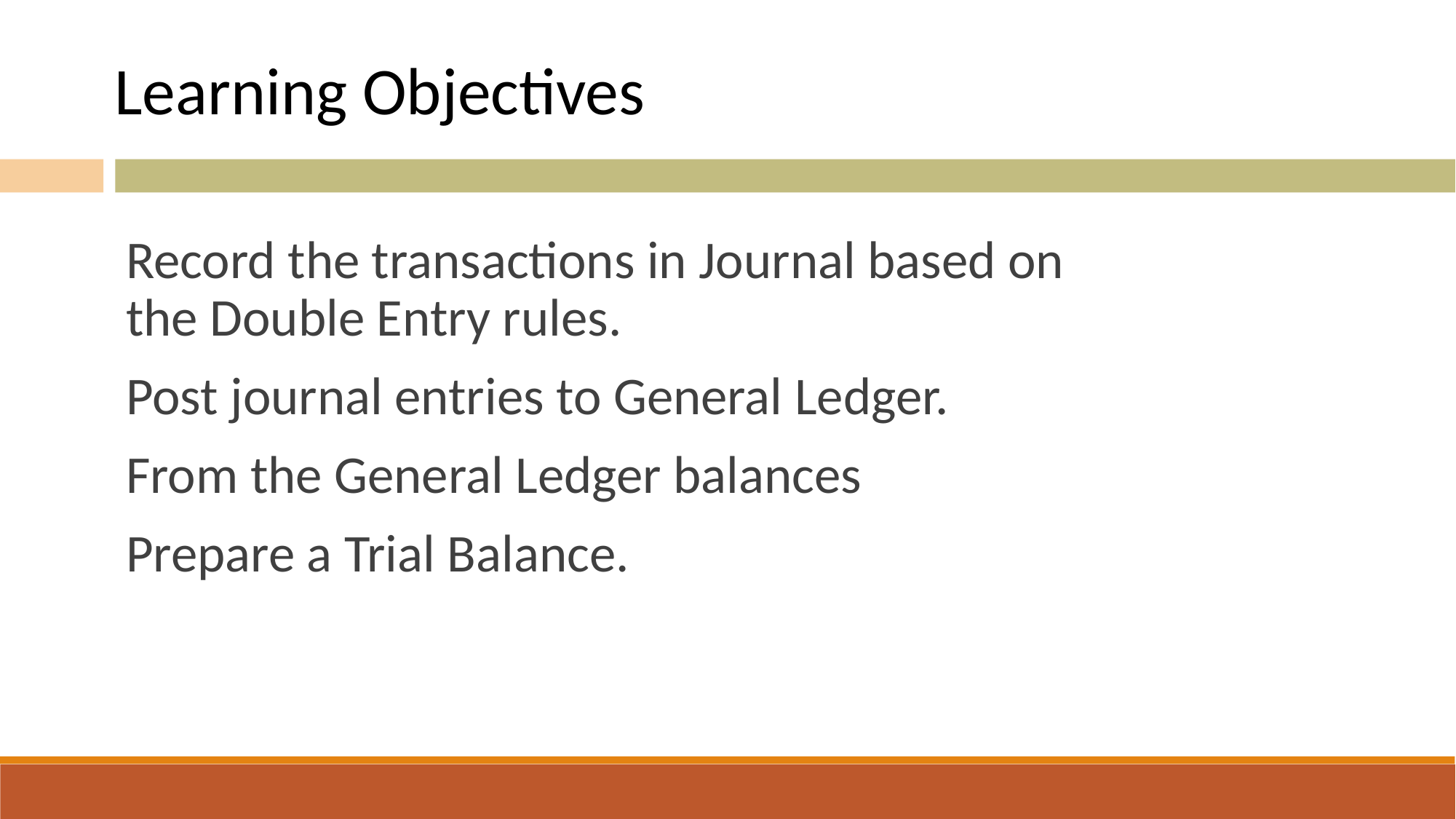

Learning Objectives

Record the transactions in Journal based on the Double Entry rules.
Post journal entries to General Ledger.
From the General Ledger balances
Prepare a Trial Balance.